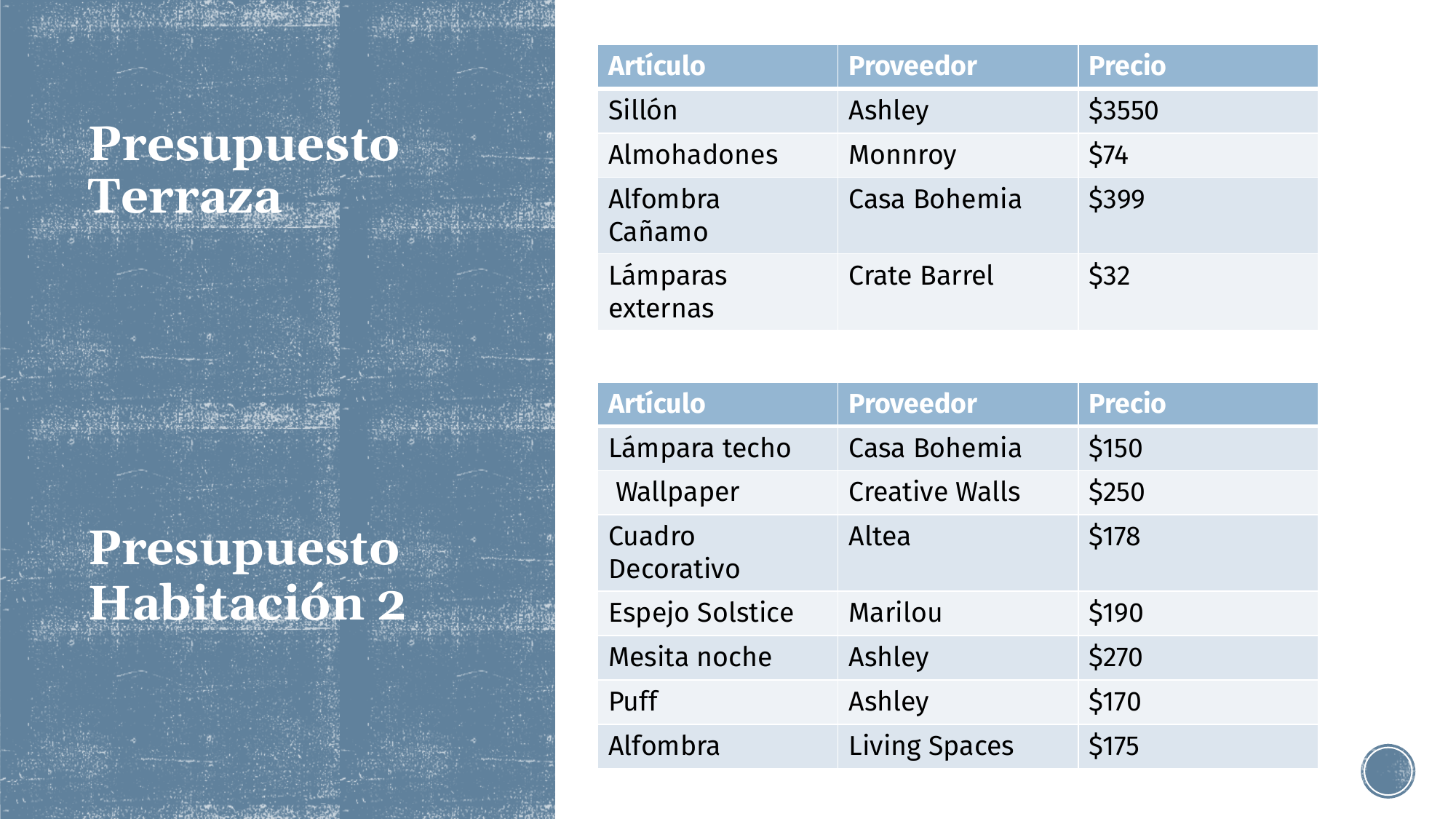

| Artículo | Proveedor | Precio |
| --- | --- | --- |
| Sillón | Ashley | $3550 |
| Almohadones | Monnroy | $74 |
| Alfombra Cañamo | Casa Bohemia | $399 |
| Lámparas externas | Crate Barrel | $32 |
# Presupuesto Terraza
| Artículo | Proveedor | Precio |
| --- | --- | --- |
| Lámpara techo | Casa Bohemia | $150 |
| Wallpaper | Creative Walls | $250 |
| Cuadro Decorativo | Altea | $178 |
| Espejo Solstice | Marilou | $190 |
| Mesita noche | Ashley | $270 |
| Puff | Ashley | $170 |
| Alfombra | Living Spaces | $175 |
Presupuesto
Habitación 2